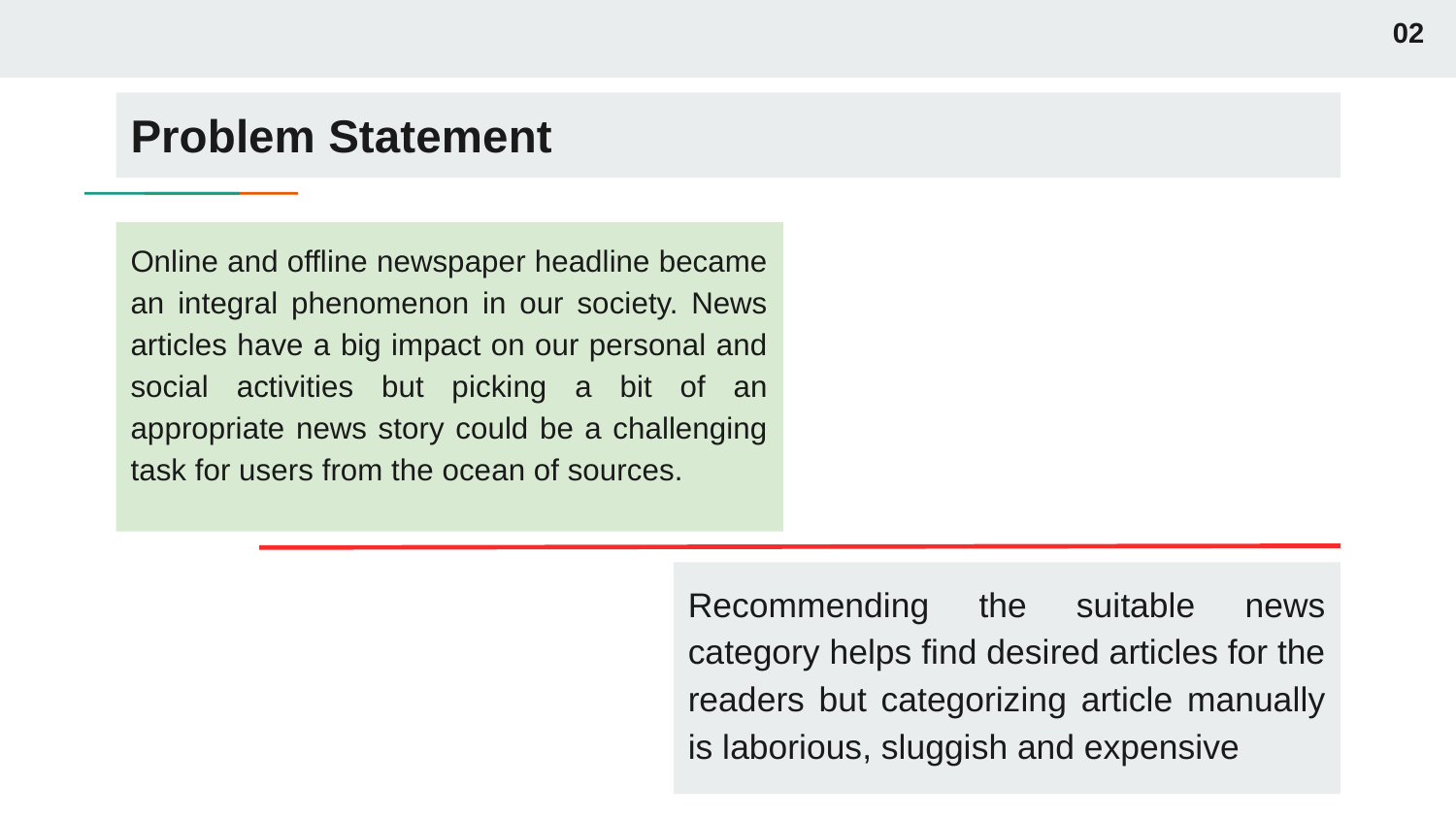

02
# Problem Statement
Online and offline newspaper headline became an integral phenomenon in our society. News articles have a big impact on our personal and social activities but picking a bit of an appropriate news story could be a challenging task for users from the ocean of sources.
Recommending the suitable news category helps find desired articles for the readers but categorizing article manually is laborious, sluggish and expensive